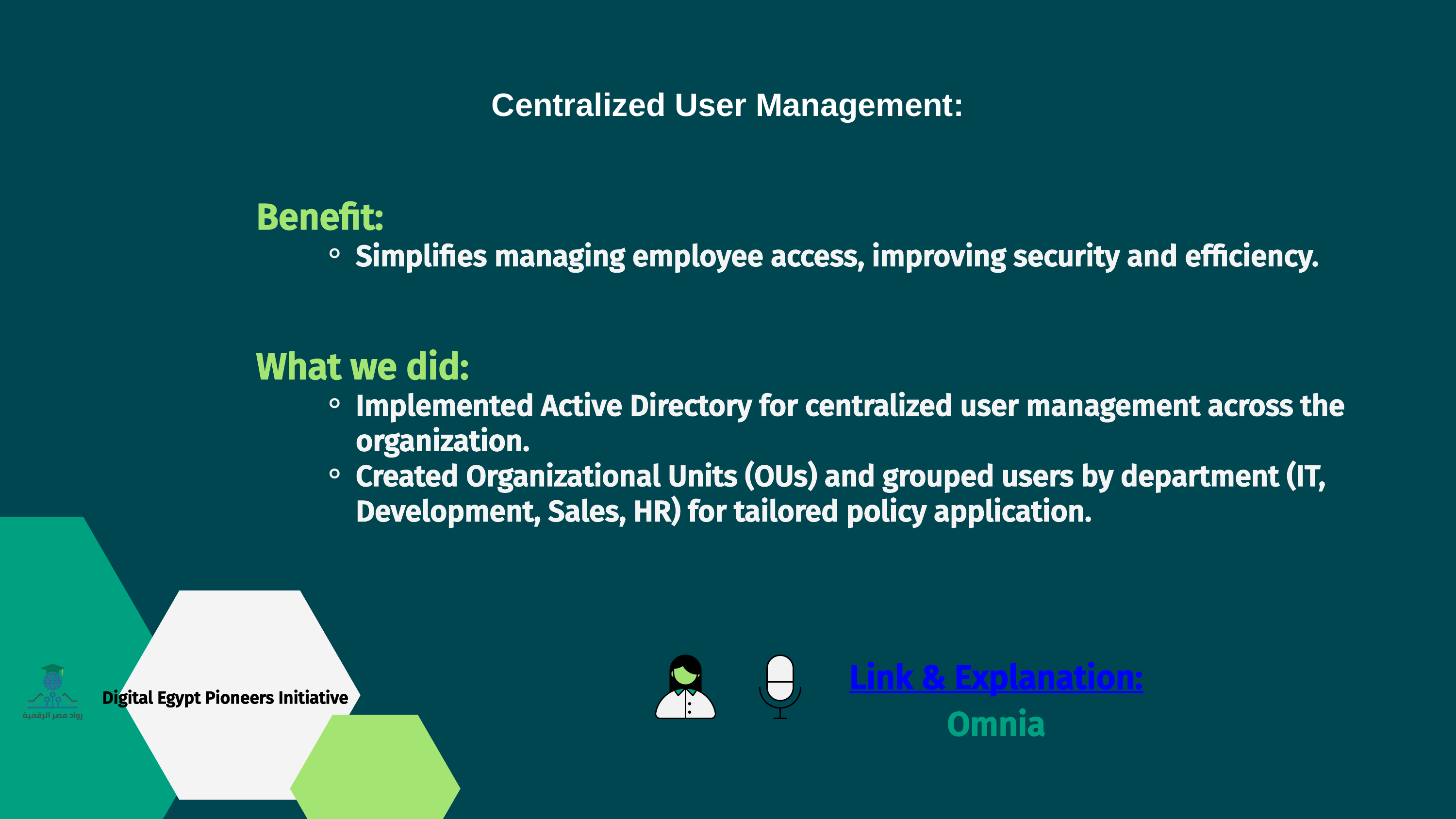

Centralized User Management:
Benefit:
Simplifies managing employee access, improving security and efficiency.

What we did:
Implemented Active Directory for centralized user management across the organization.
Created Organizational Units (OUs) and grouped users by department (IT, Development, Sales, HR) for tailored policy application.

Link & Explanation:
Omnia

Digital Egypt Pioneers Initiative